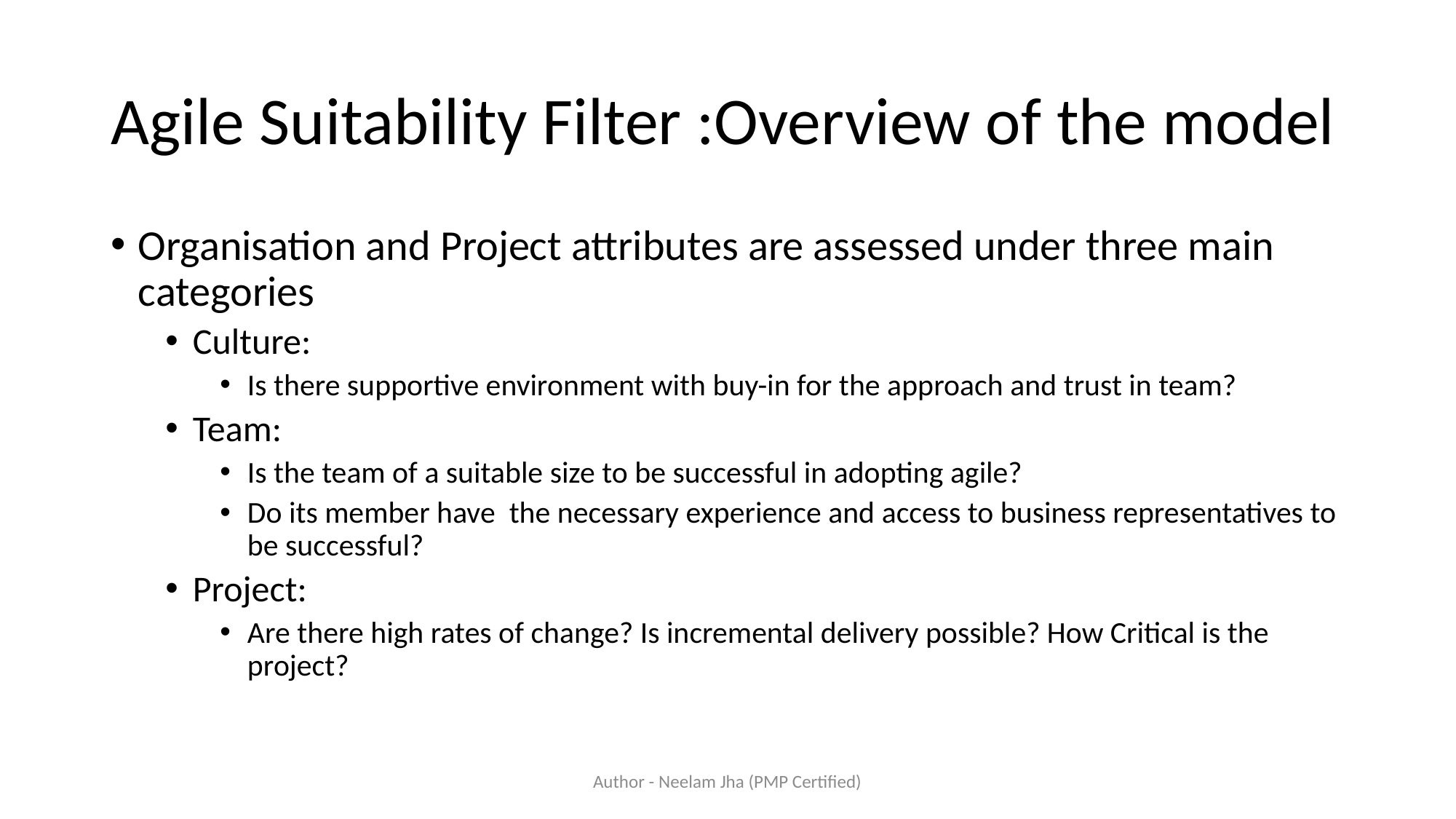

# Agile Suitability Filter :Overview of the model
Organisation and Project attributes are assessed under three main categories
Culture:
Is there supportive environment with buy-in for the approach and trust in team?
Team:
Is the team of a suitable size to be successful in adopting agile?
Do its member have  the necessary experience and access to business representatives to be successful?
Project:
Are there high rates of change? Is incremental delivery possible? How Critical is the project?
Author - Neelam Jha (PMP Certified)